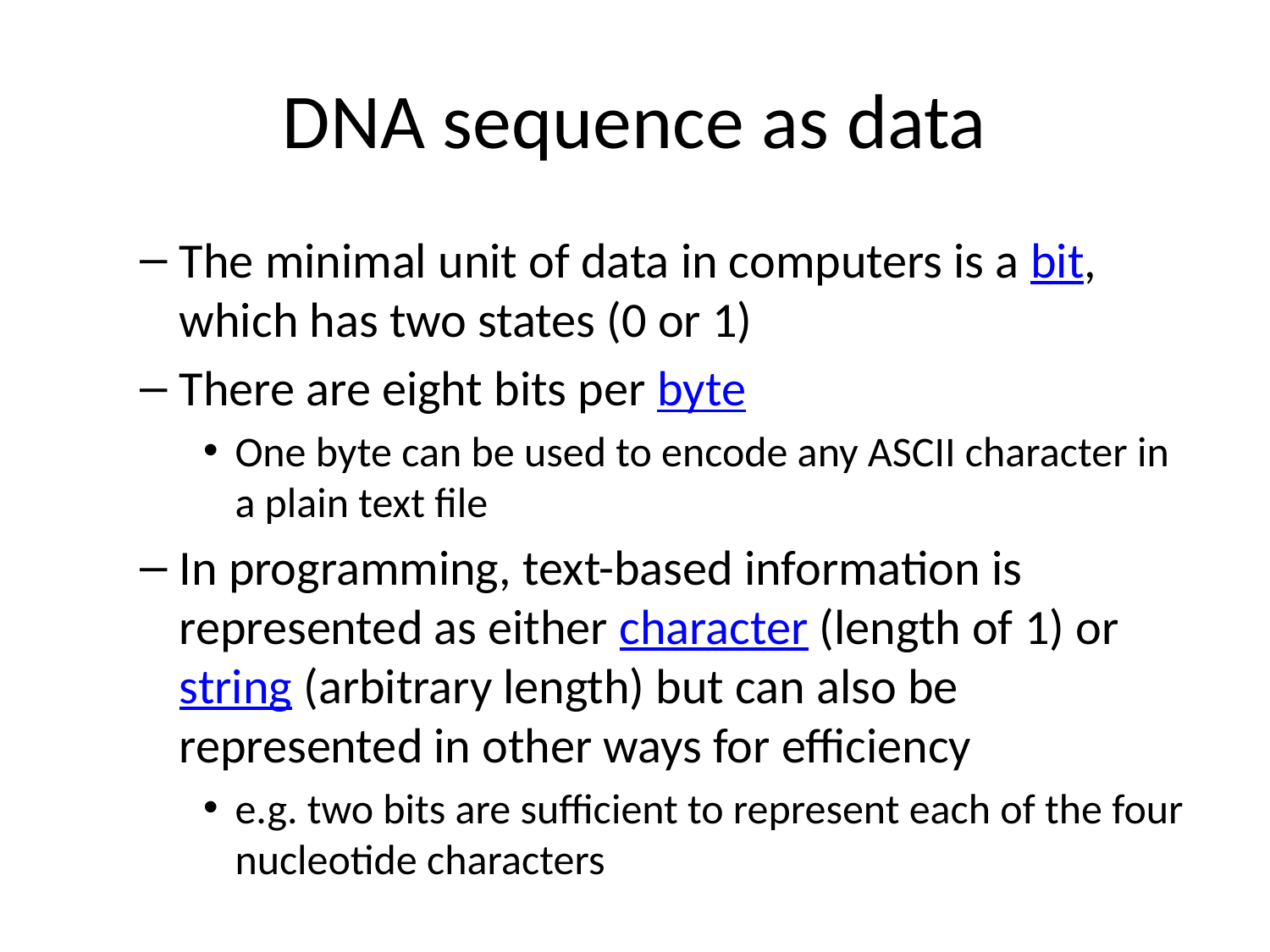

# DNA sequence as data
The minimal unit of data in computers is a bit, which has two states (0 or 1)
There are eight bits per byte
One byte can be used to encode any ASCII character in a plain text file
In programming, text-based information is represented as either character (length of 1) or string (arbitrary length) but can also be represented in other ways for efficiency
e.g. two bits are sufficient to represent each of the four nucleotide characters